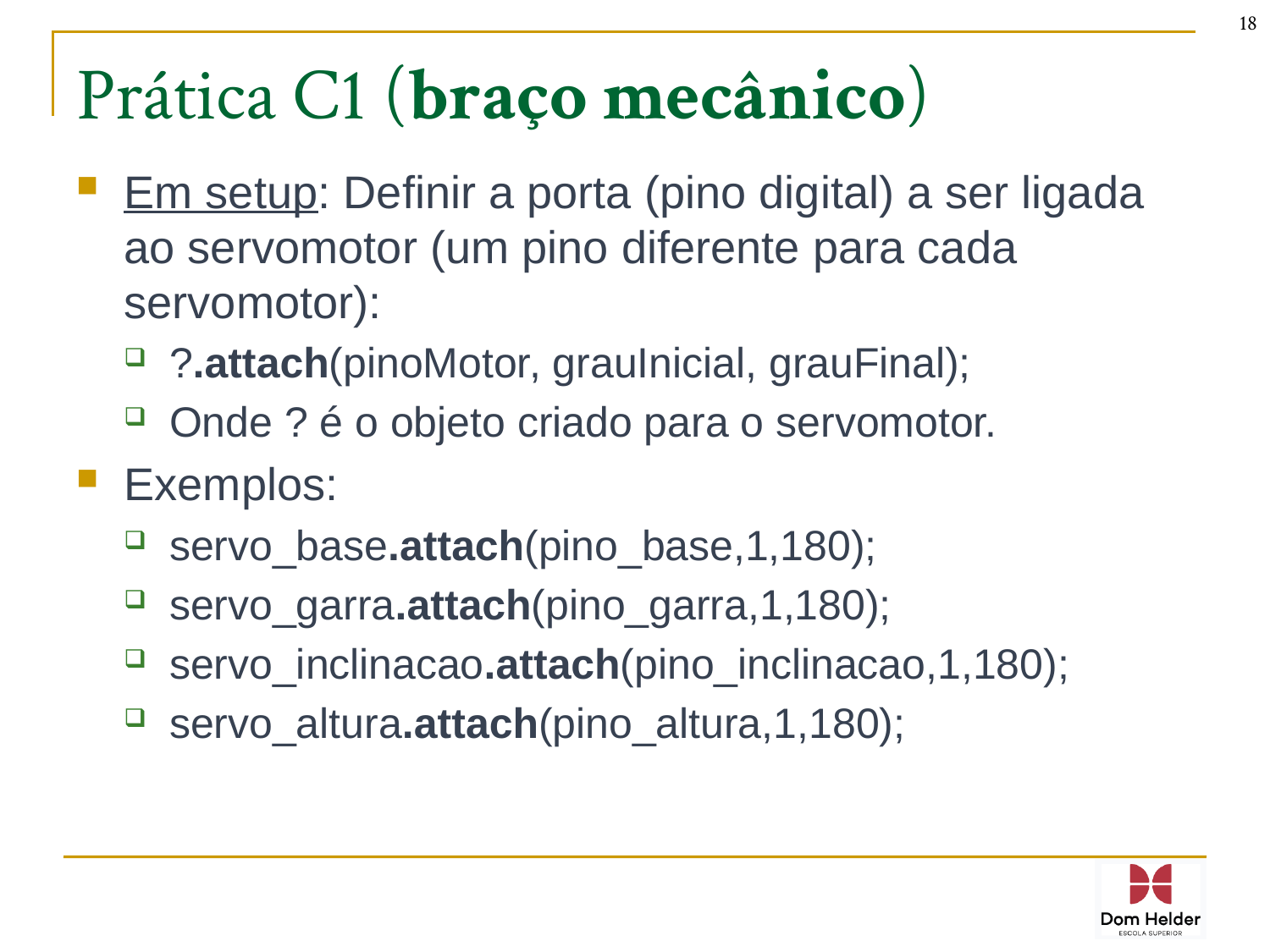

18
# Prática C1 (braço mecânico)
Em setup: Definir a porta (pino digital) a ser ligada ao servomotor (um pino diferente para cada servomotor):
?.attach(pinoMotor, grauInicial, grauFinal);
Onde ? é o objeto criado para o servomotor.
Exemplos:
servo_base.attach(pino_base,1,180);
servo_garra.attach(pino_garra,1,180);
servo_inclinacao.attach(pino_inclinacao,1,180);
servo_altura.attach(pino_altura,1,180);